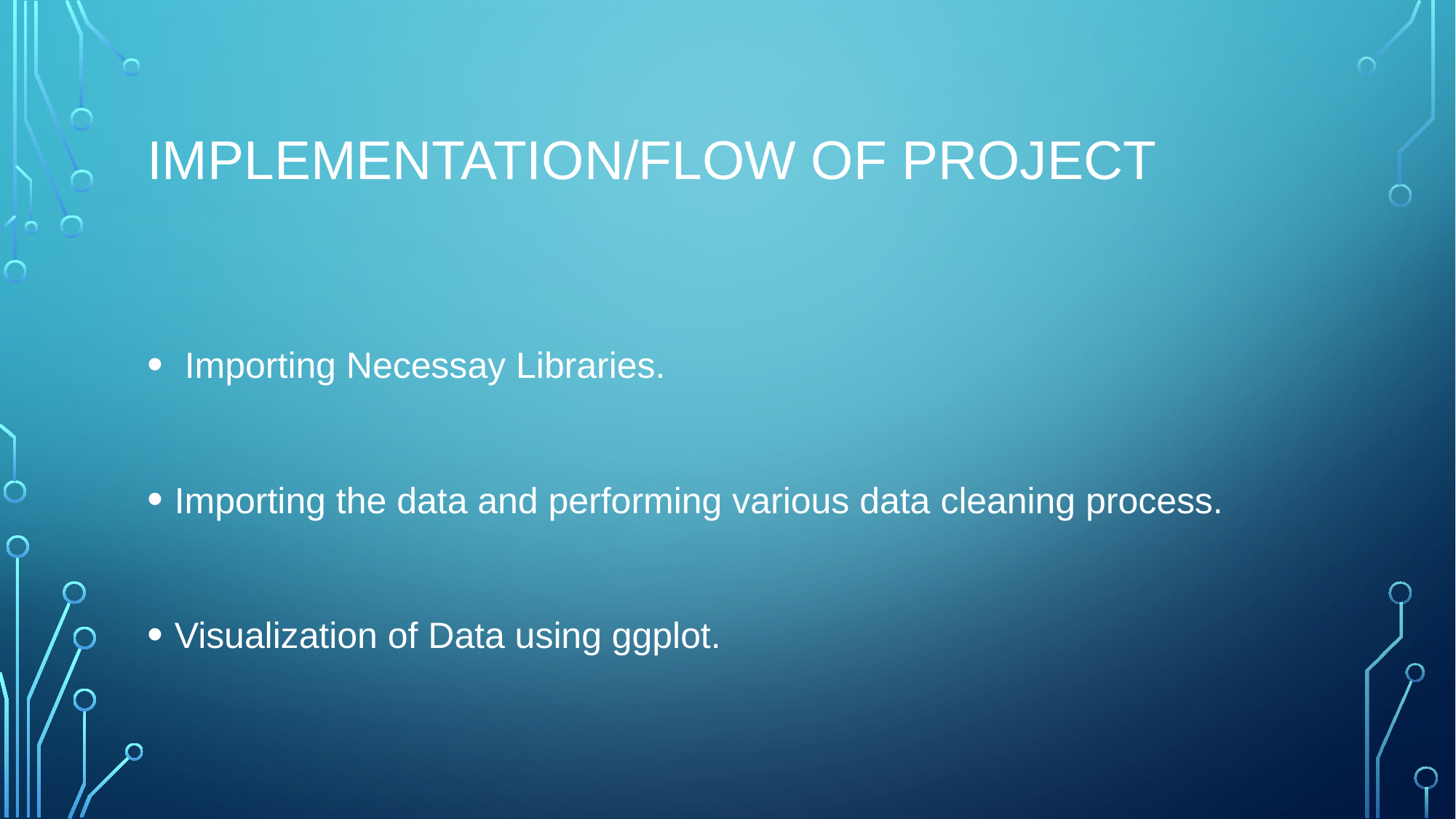

# Implementation/FLOW OF PROJECT

 Importing Necessay Libraries.

Importing the data and performing various data cleaning process.

Visualization of Data using ggplot.